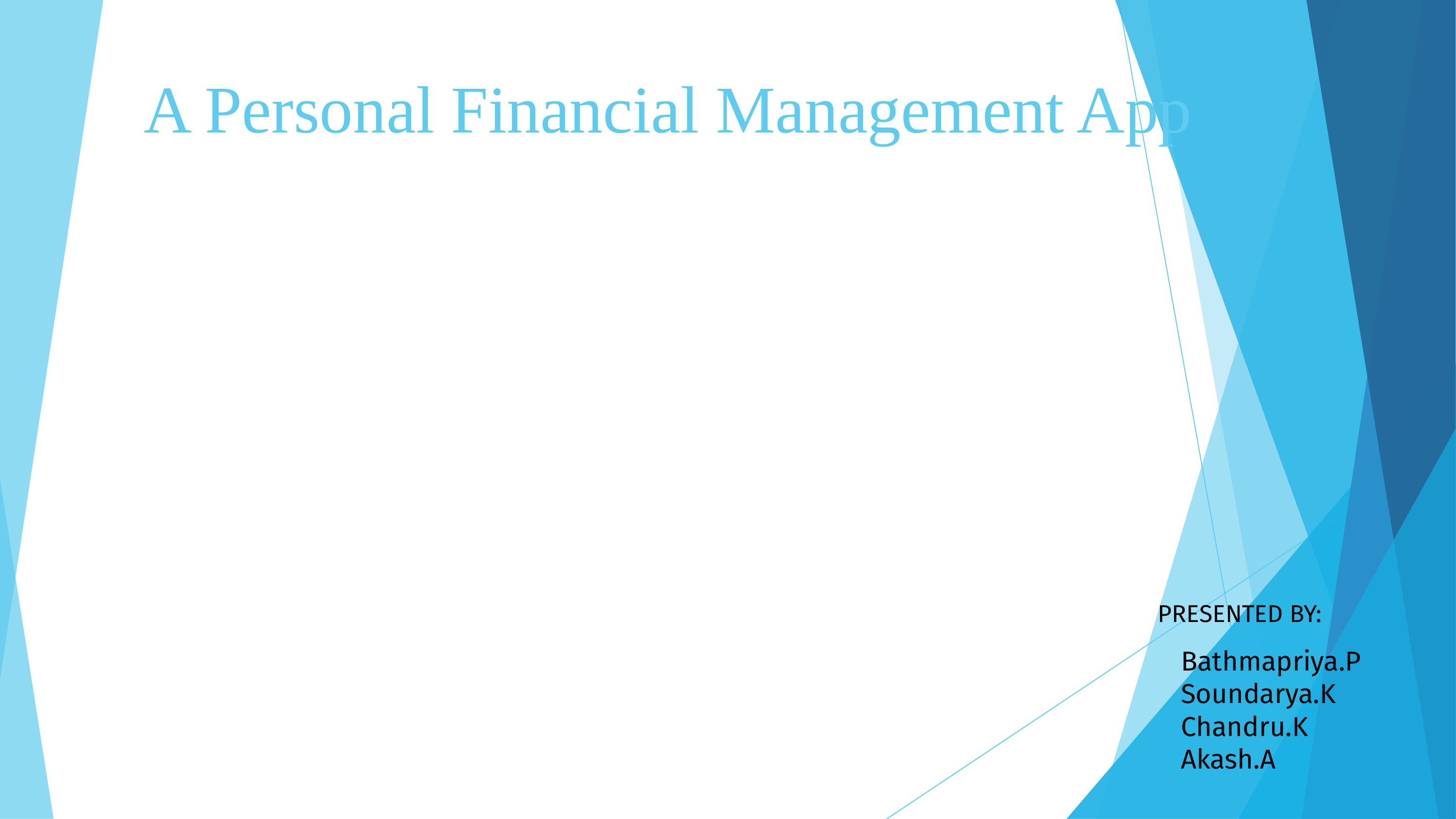

A Personal Financial Management App

PRESENTED BY:

Bathmapriya.P
Soundarya.K
Chandru.K
Akash.A